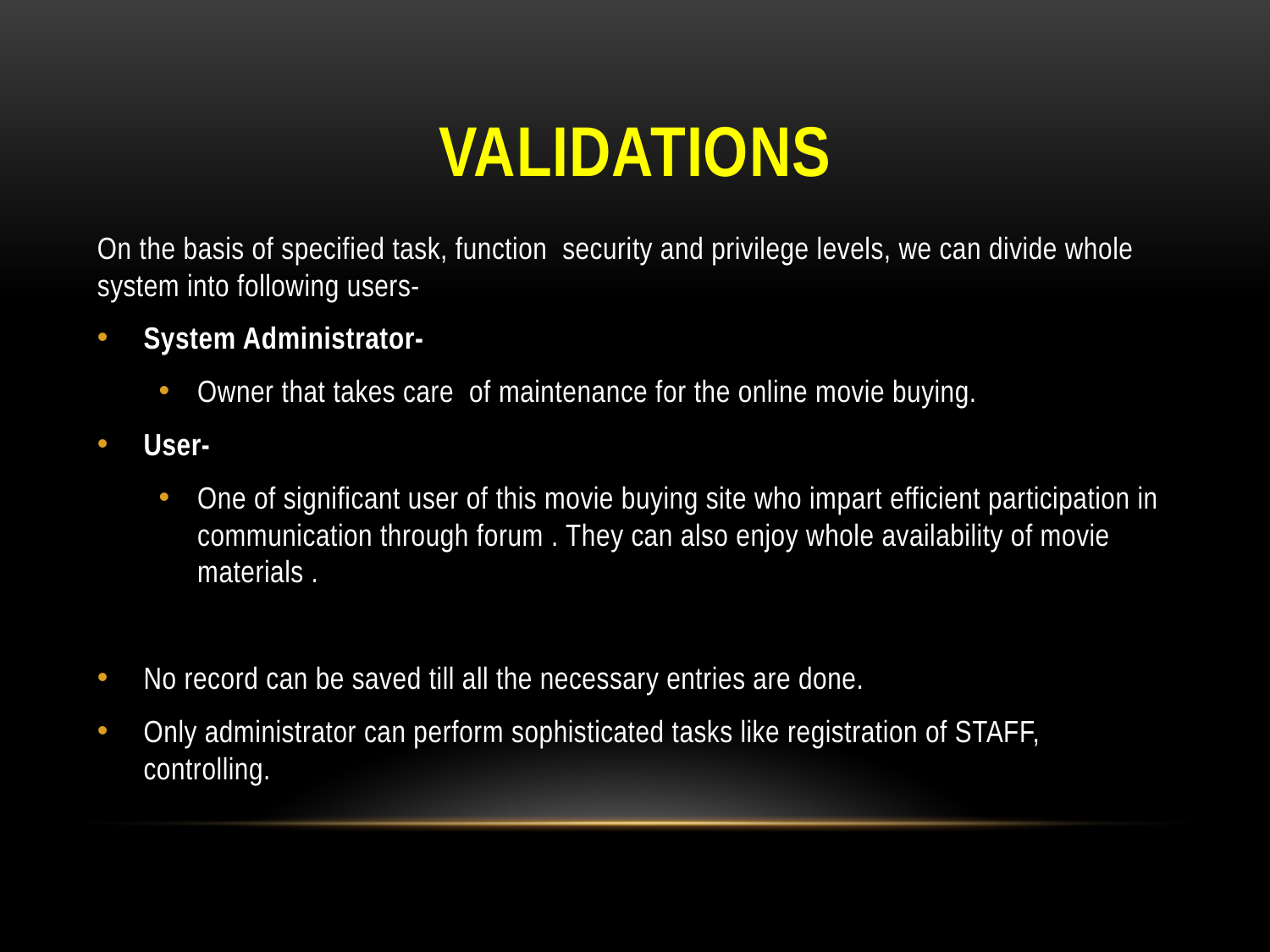

# Validations
On the basis of specified task, function  security and privilege levels, we can divide whole system into following users-
System Administrator-
Owner that takes care  of maintenance for the online movie buying.
User-
One of significant user of this movie buying site who impart efficient participation in communication through forum . They can also enjoy whole availability of movie materials .

No record can be saved till all the necessary entries are done.
Only administrator can perform sophisticated tasks like registration of STAFF, controlling.